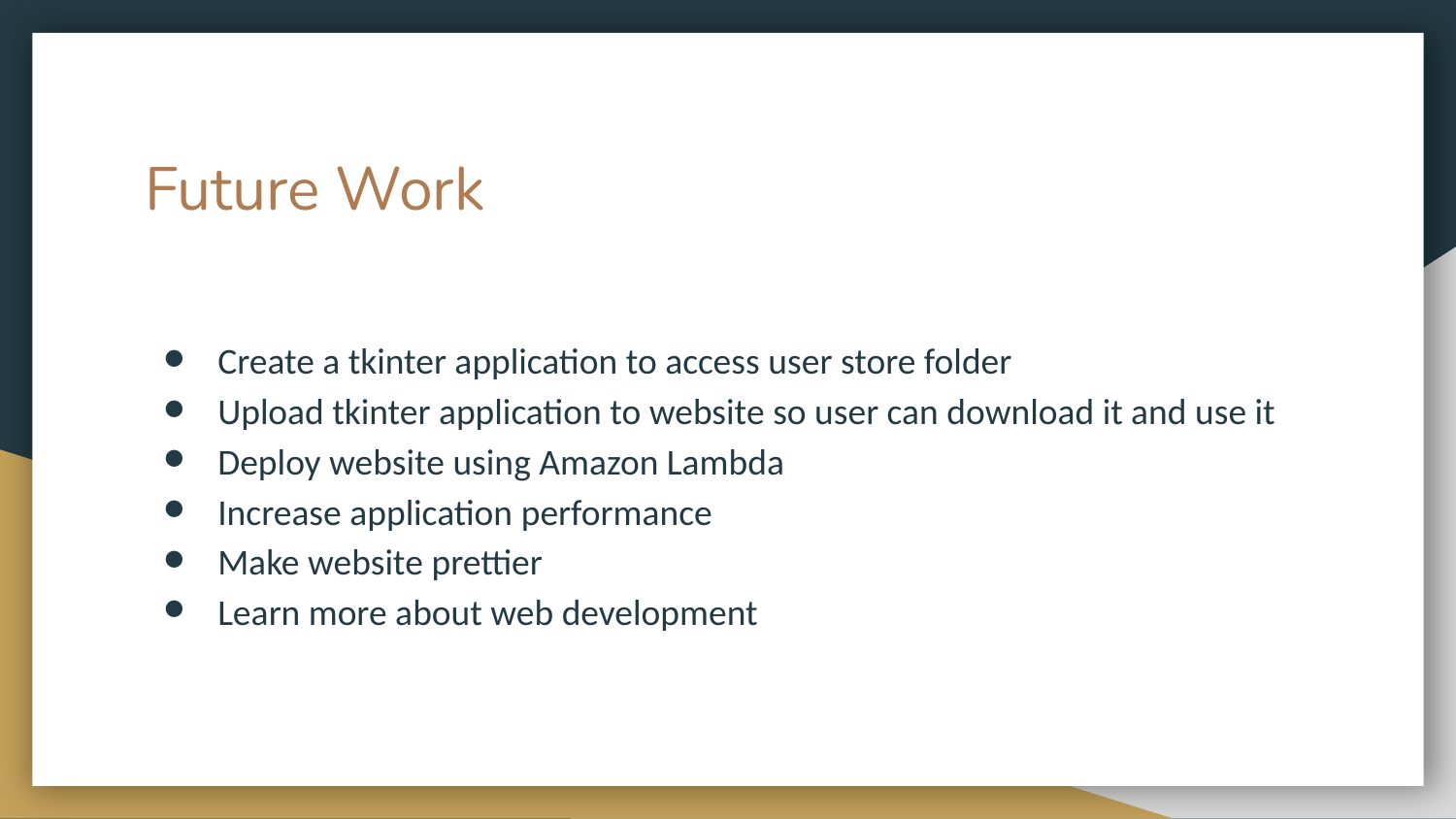

# Future Work
Create a tkinter application to access user store folder
Upload tkinter application to website so user can download it and use it
Deploy website using Amazon Lambda
Increase application performance
Make website prettier
Learn more about web development